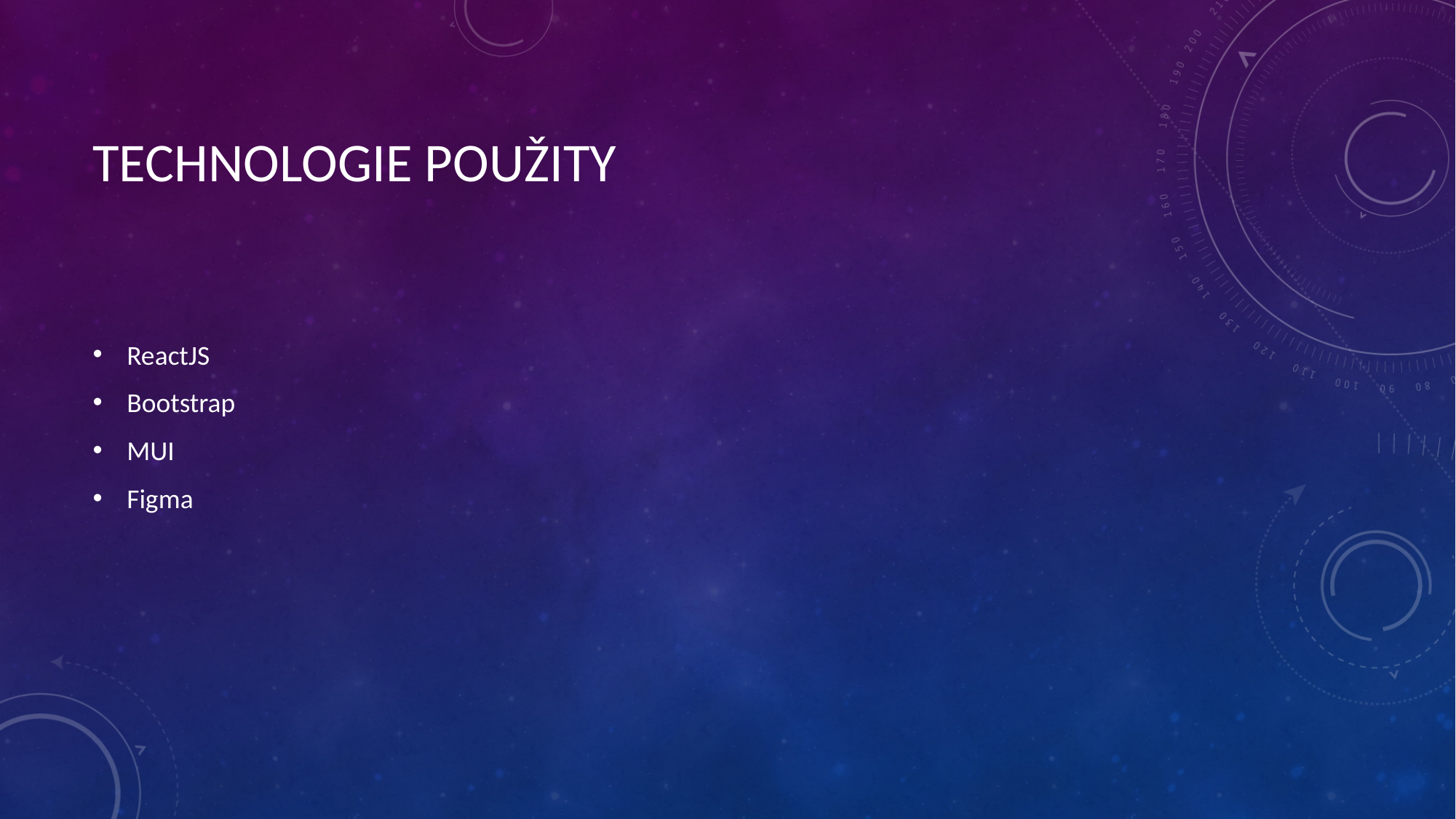

# Technologie použity
ReactJS
Bootstrap
MUI
Figma